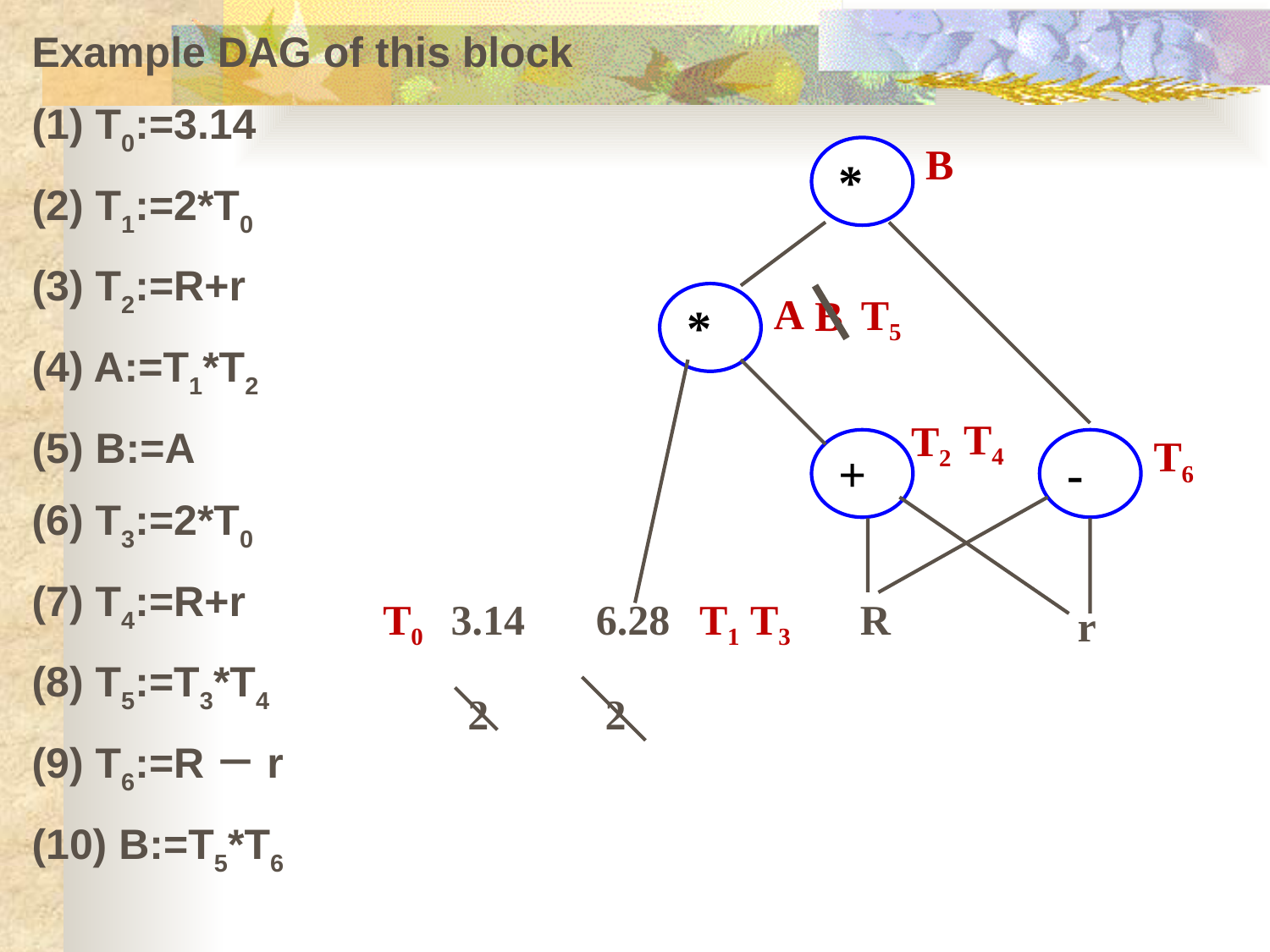

Example DAG of this block
(1) T0:=3.14
(2) T1:=2*T0
(3) T2:=R+r
(4) A:=T1*T2
(5) B:=A
(6) T3:=2*T0
(7) T4:=R+r
(8) T5:=T3*T4
(9) T6:=R－r
(10) B:=T5*T6
*

B
*

T5
A
B
 T4
T2
+

-

T6
T0
3.14
6.28
T1
T3
R
r

2

2